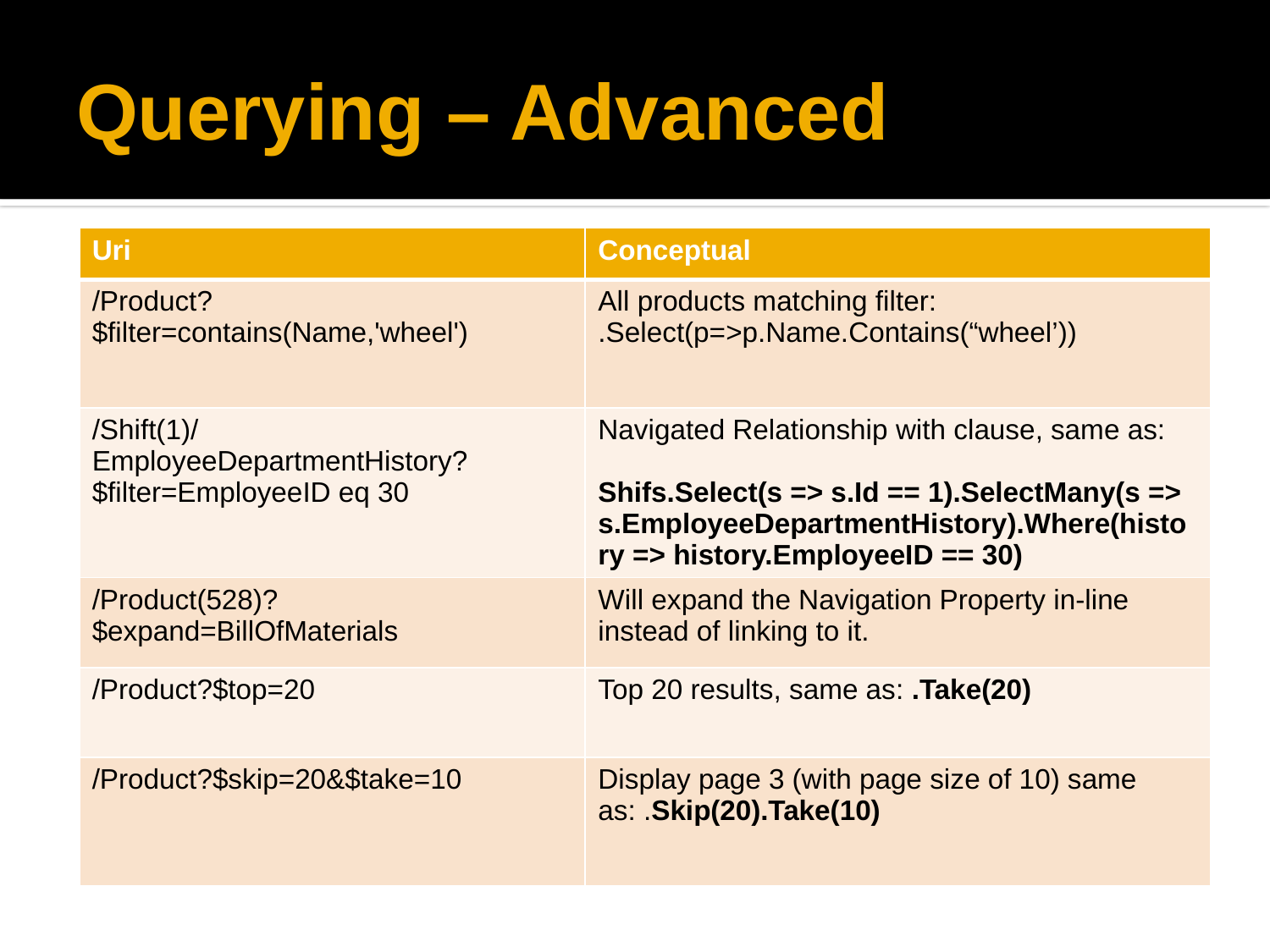

# Querying – Advanced
| Uri | Conceptual |
| --- | --- |
| /Product?$filter=contains(Name,'wheel') | All products matching filter: .Select(p=>p.Name.Contains(“wheel’)) |
| /Shift(1)/EmployeeDepartmentHistory?$filter=EmployeeID eq 30 | Navigated Relationship with clause, same as: Shifs.Select(s => s.Id == 1).SelectMany(s => s.EmployeeDepartmentHistory).Where(history => history.EmployeeID == 30) |
| /Product(528)?$expand=BillOfMaterials | Will expand the Navigation Property in-line instead of linking to it. |
| /Product?$top=20 | Top 20 results, same as: .Take(20) |
| /Product?$skip=20&$take=10 | Display page 3 (with page size of 10) same as: .Skip(20).Take(10) |